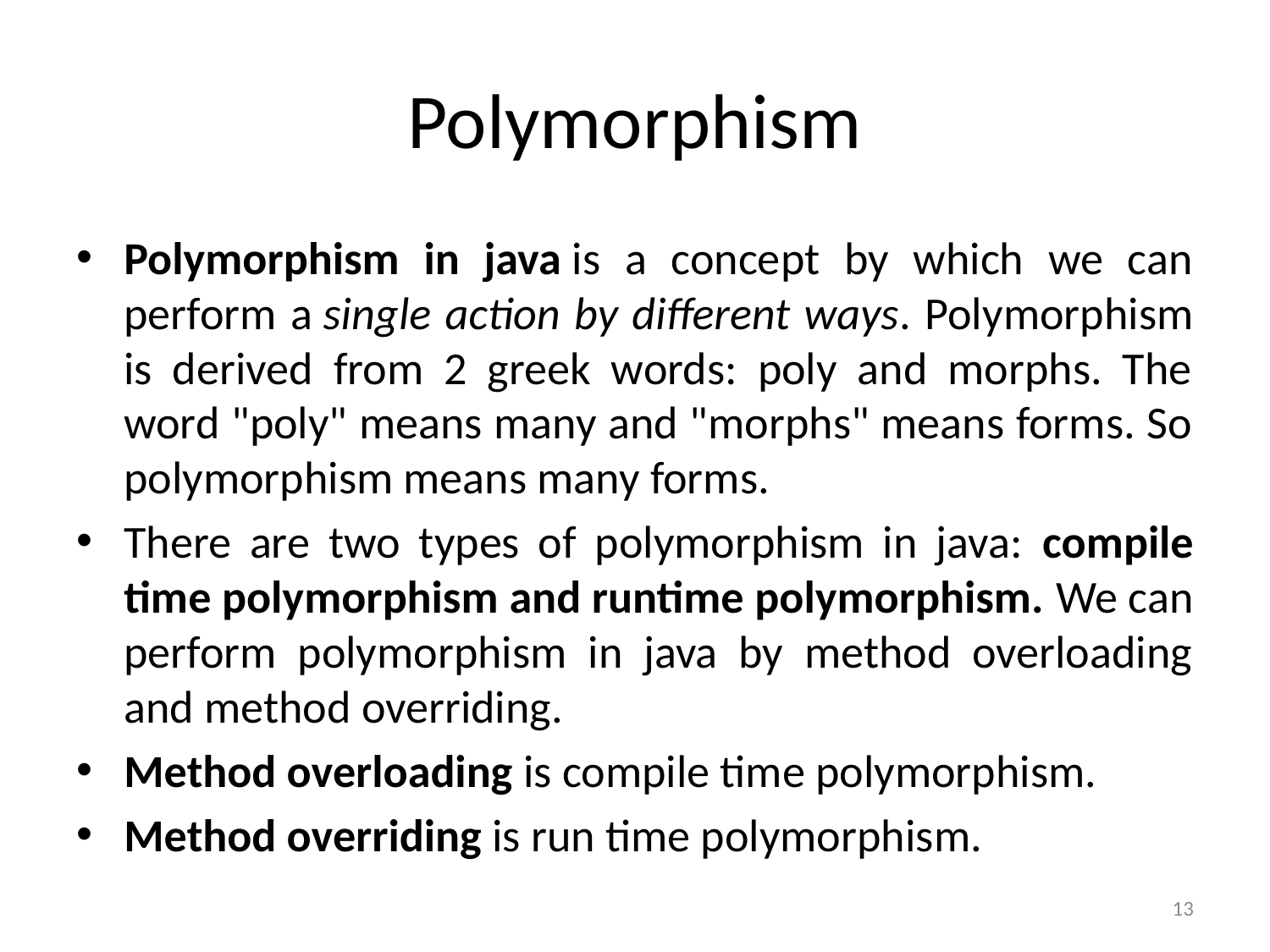

# Polymorphism
Polymorphism in java is a concept by which we can perform a single action by different ways. Polymorphism is derived from 2 greek words: poly and morphs. The word "poly" means many and "morphs" means forms. So polymorphism means many forms.
There are two types of polymorphism in java: compile time polymorphism and runtime polymorphism. We can perform polymorphism in java by method overloading and method overriding.
Method overloading is compile time polymorphism.
Method overriding is run time polymorphism.
13